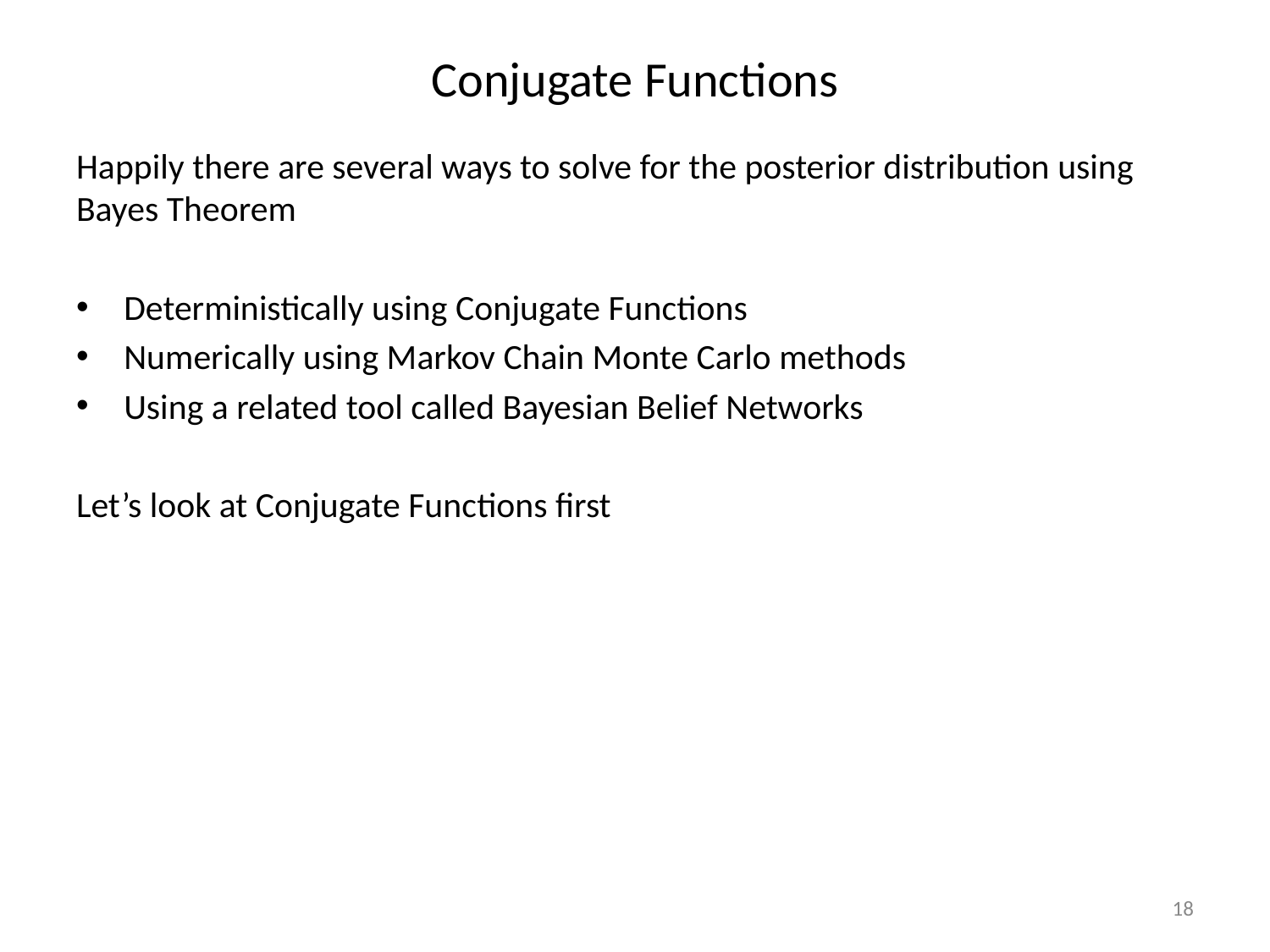

# Conjugate Functions
Happily there are several ways to solve for the posterior distribution using Bayes Theorem

Deterministically using Conjugate Functions
Numerically using Markov Chain Monte Carlo methods
Using a related tool called Bayesian Belief Networks

Let’s look at Conjugate Functions first
18